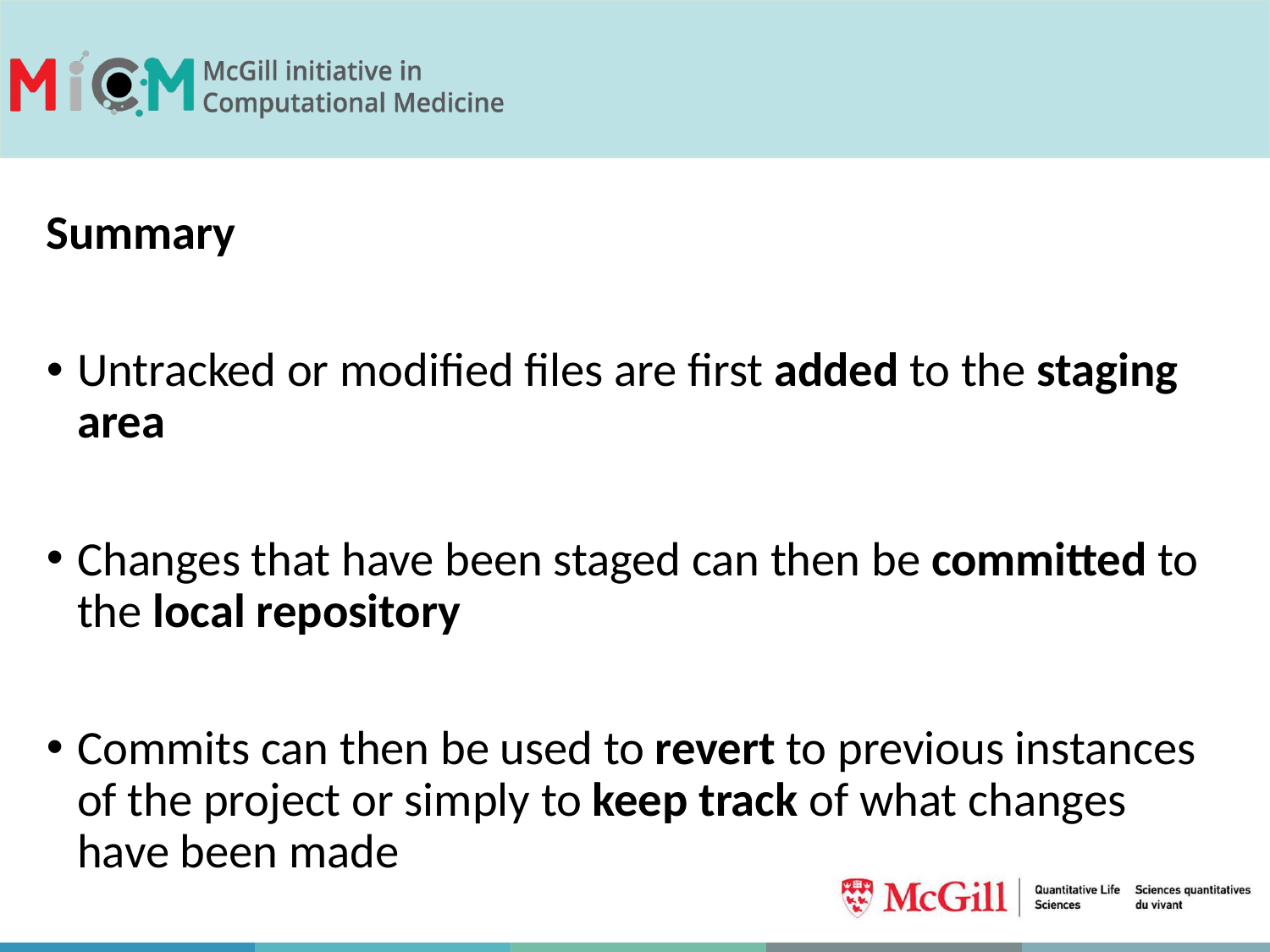

Summary

Untracked or modified files are first added to the staging area

Changes that have been staged can then be committed to the local repository

Commits can then be used to revert to previous instances of the project or simply to keep track of what changes have been made